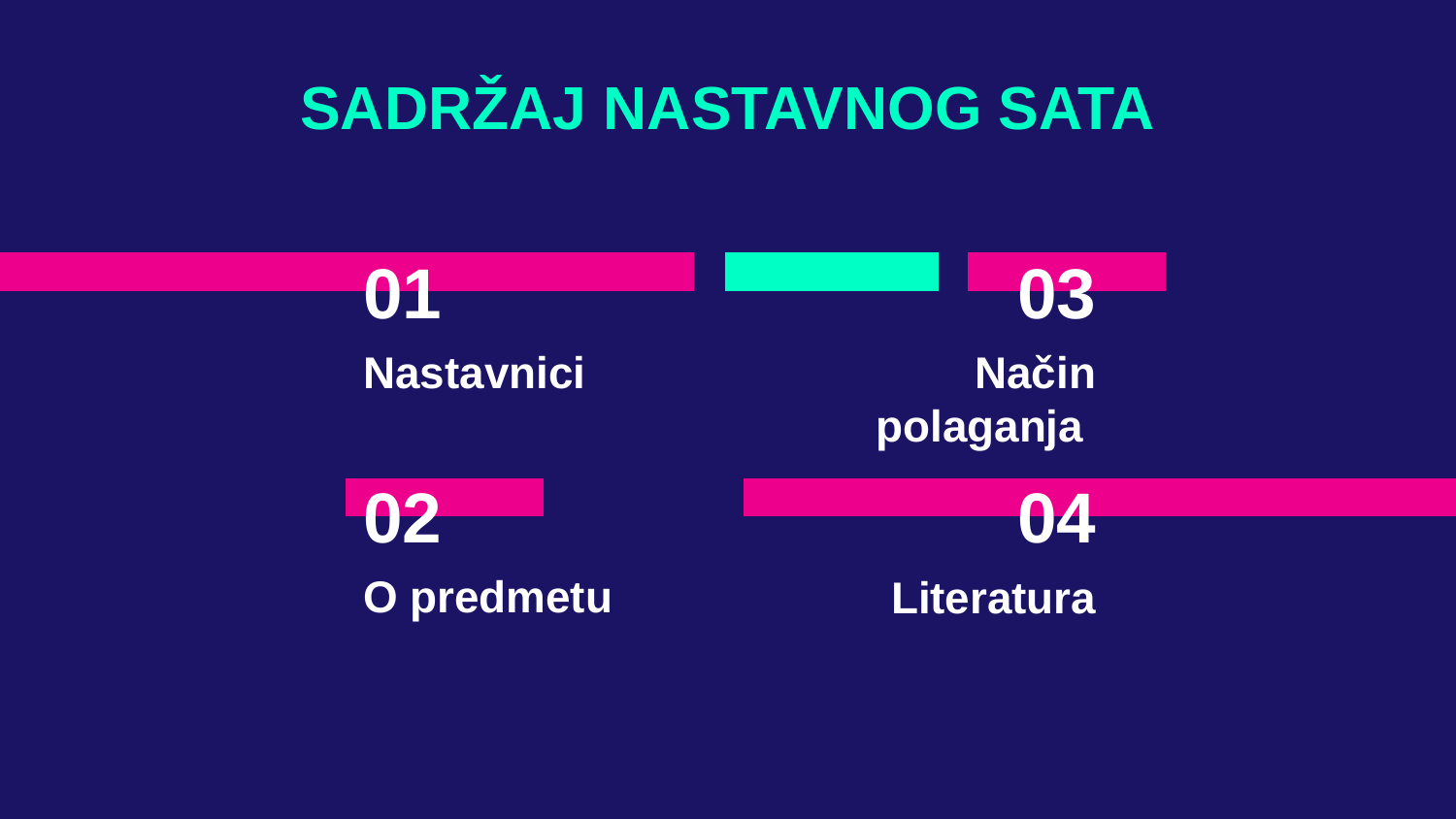

SADRŽAJ NASTAVNOG SATA
# 01
03
Nastavnici
Način polaganja
02
04
O predmetu
Literatura